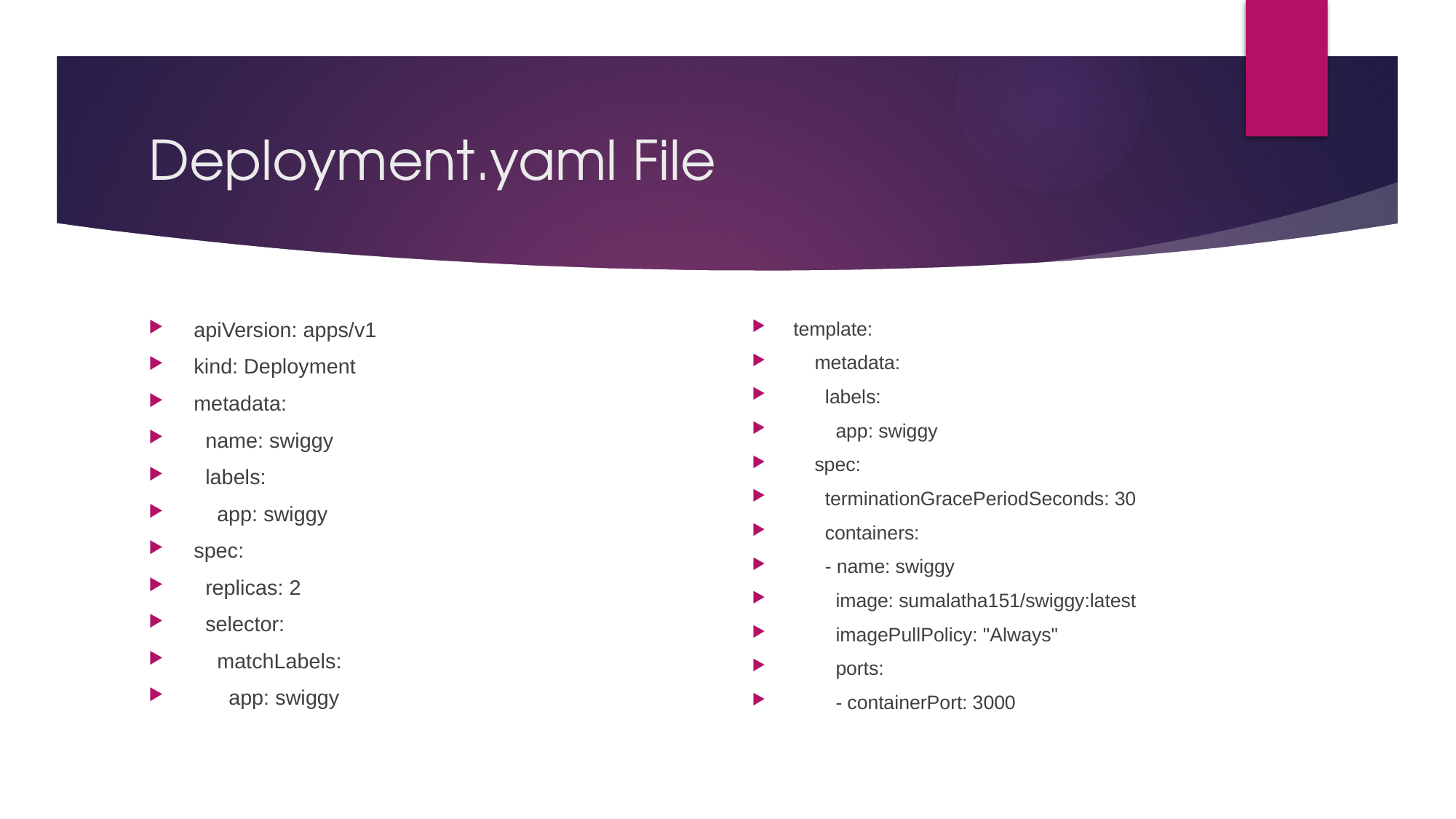

# Deployment.yaml File
apiVersion: apps/v1
kind: Deployment
metadata:
  name: swiggy
  labels:
    app: swiggy
spec:
  replicas: 2
  selector:
    matchLabels:
      app: swiggy
template:
    metadata:
      labels:
        app: swiggy
    spec:
      terminationGracePeriodSeconds: 30
      containers:
      - name: swiggy
        image: sumalatha151/swiggy:latest
        imagePullPolicy: "Always"
        ports:
        - containerPort: 3000